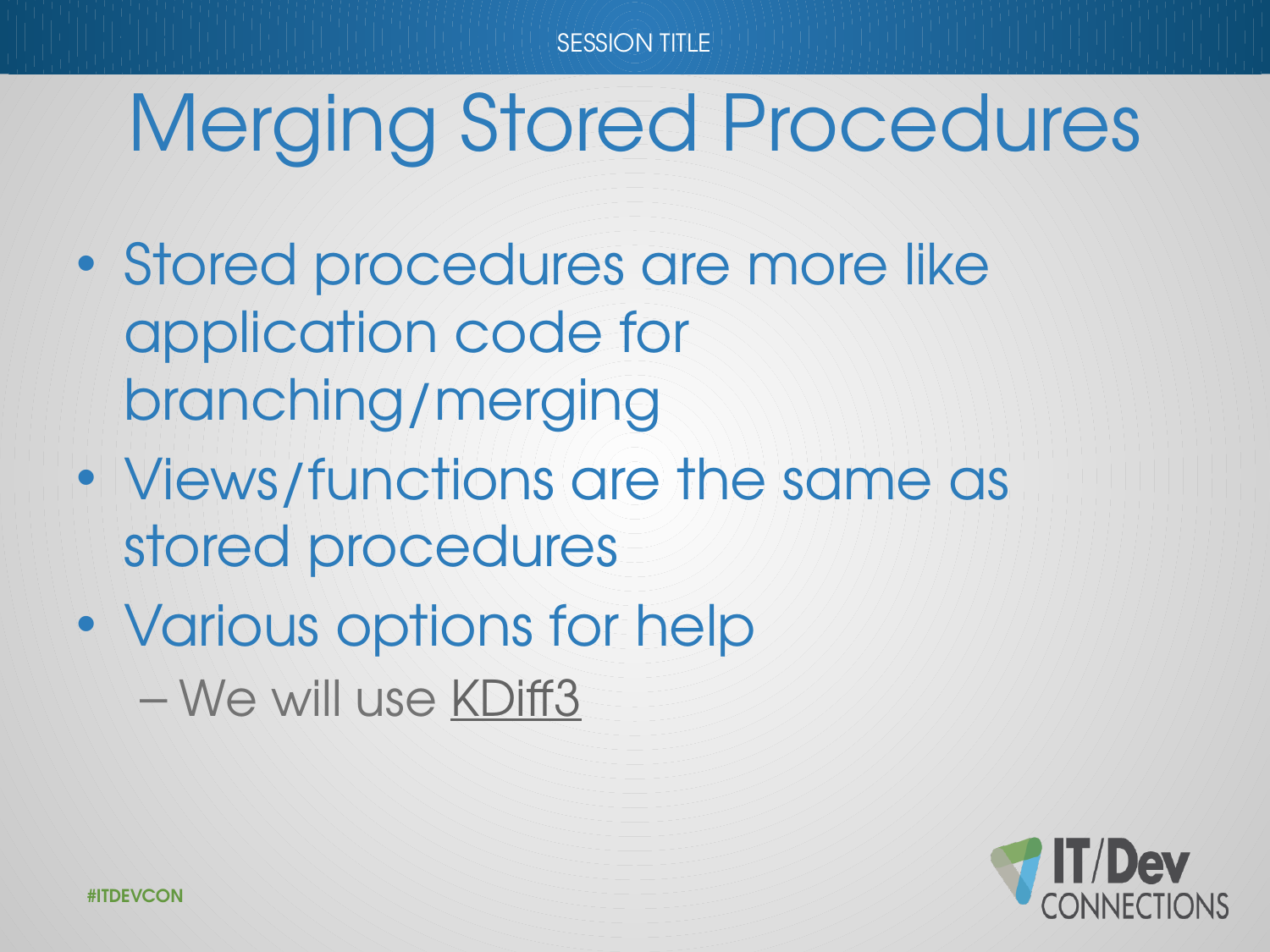

# Merging Stored Procedures
Stored procedures are more like application code for branching/merging
Views/functions are the same as stored procedures
Various options for help
We will use KDiff3
#ITDEVCON